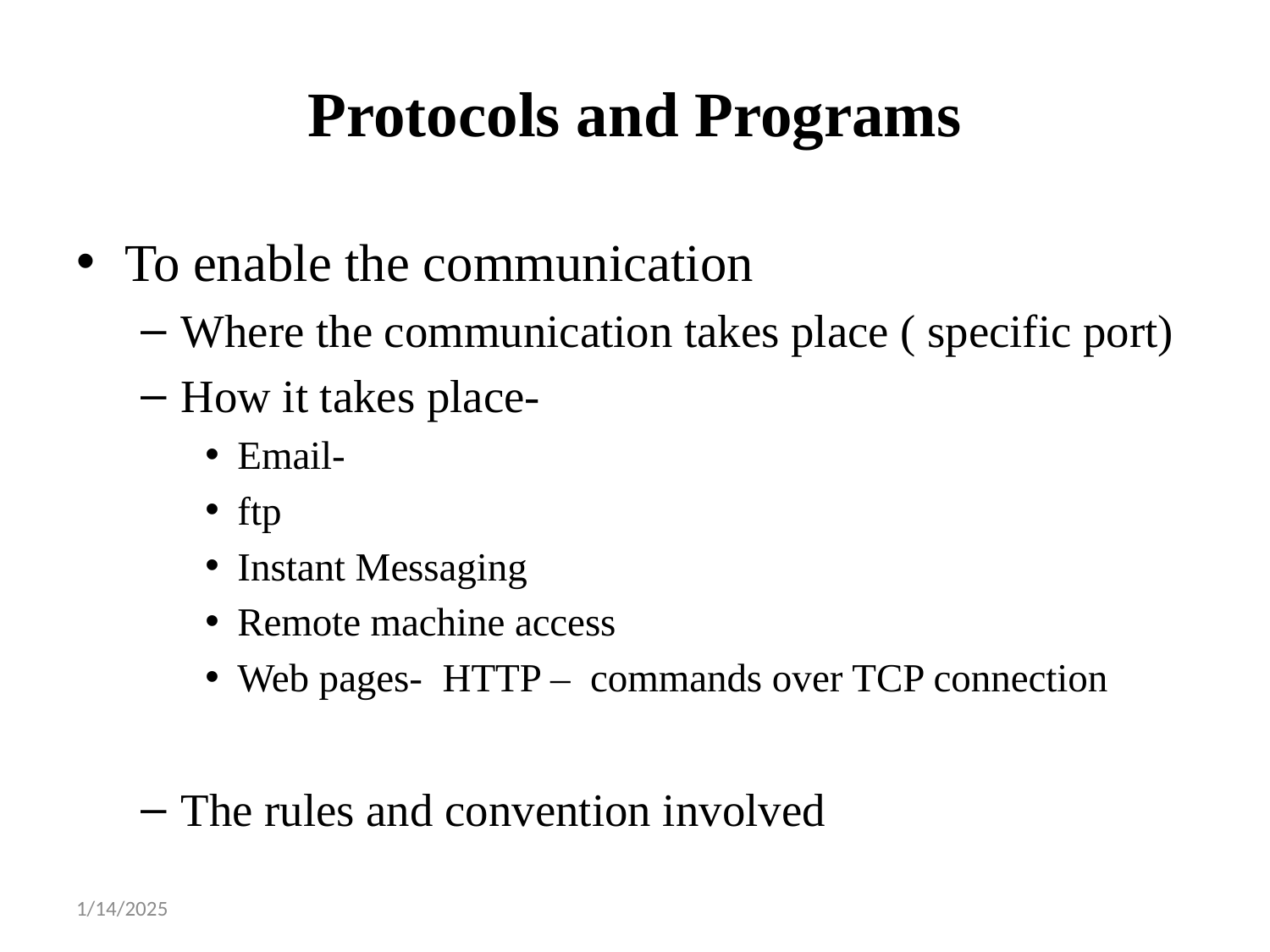

# Protocols and Programs
To enable the communication
Where the communication takes place ( specific port)
How it takes place-
Email-
ftp
Instant Messaging
Remote machine access
Web pages-  HTTP –  commands over TCP connection

The rules and convention involved

1/14/2025